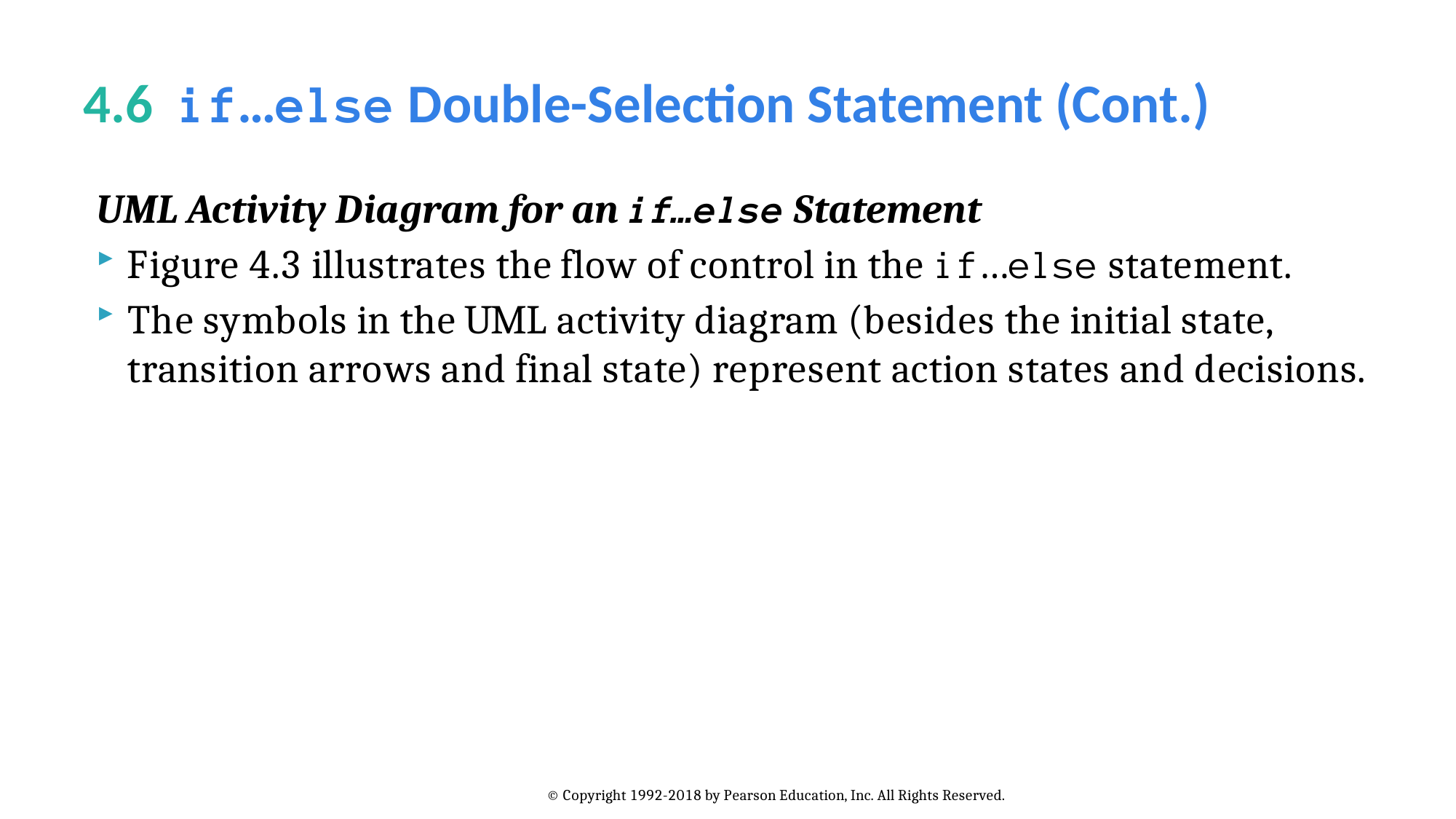

# 4.6  if…else Double-Selection Statement (Cont.)
UML Activity Diagram for an if…else Statement
Figure 4.3 illustrates the flow of control in the if…else statement.
The symbols in the UML activity diagram (besides the initial state, transition arrows and final state) represent action states and decisions.
© Copyright 1992-2018 by Pearson Education, Inc. All Rights Reserved.